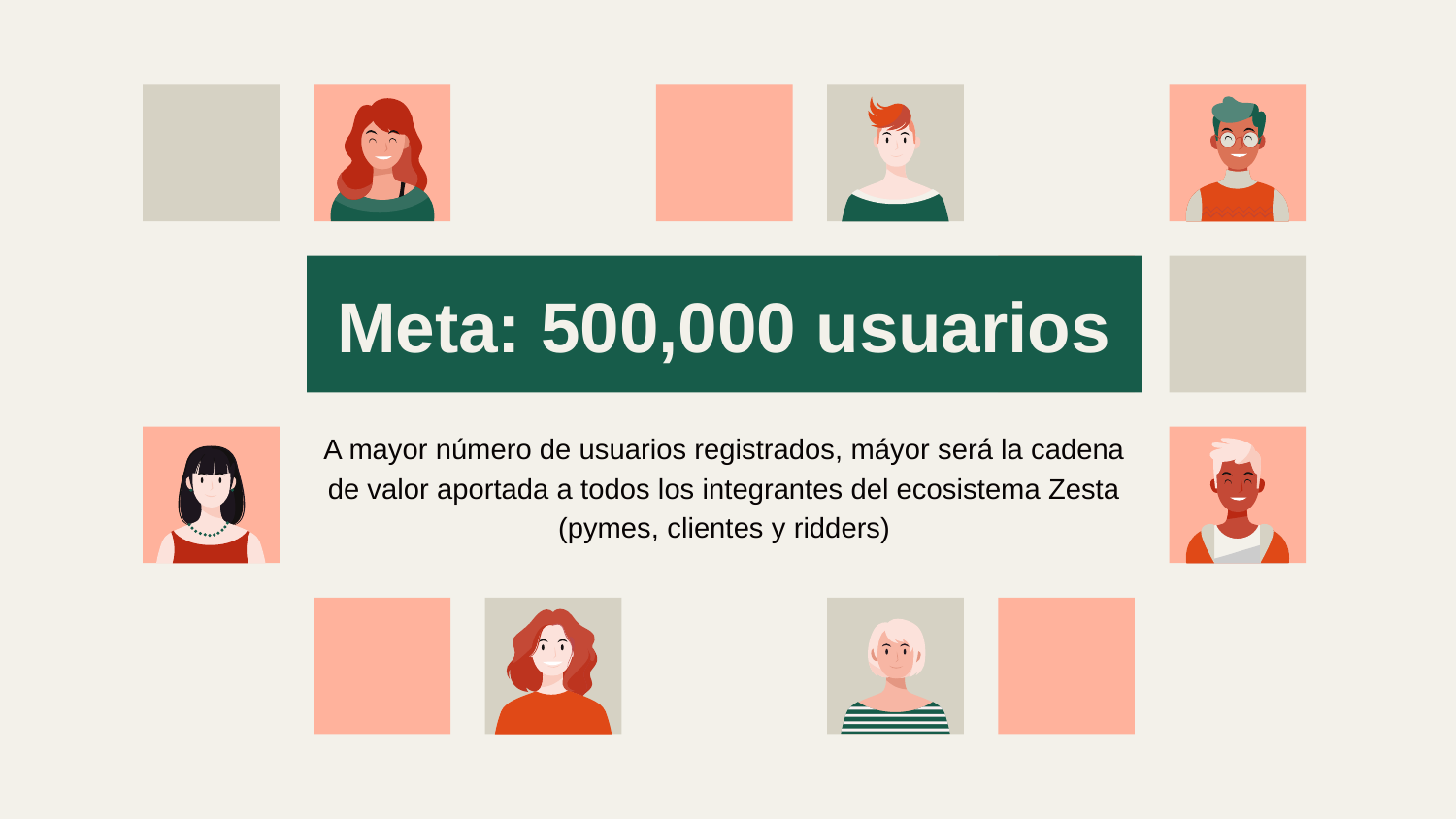

# Meta: 500,000 usuarios
A mayor número de usuarios registrados, máyor será la cadena de valor aportada a todos los integrantes del ecosistema Zesta (pymes, clientes y ridders)